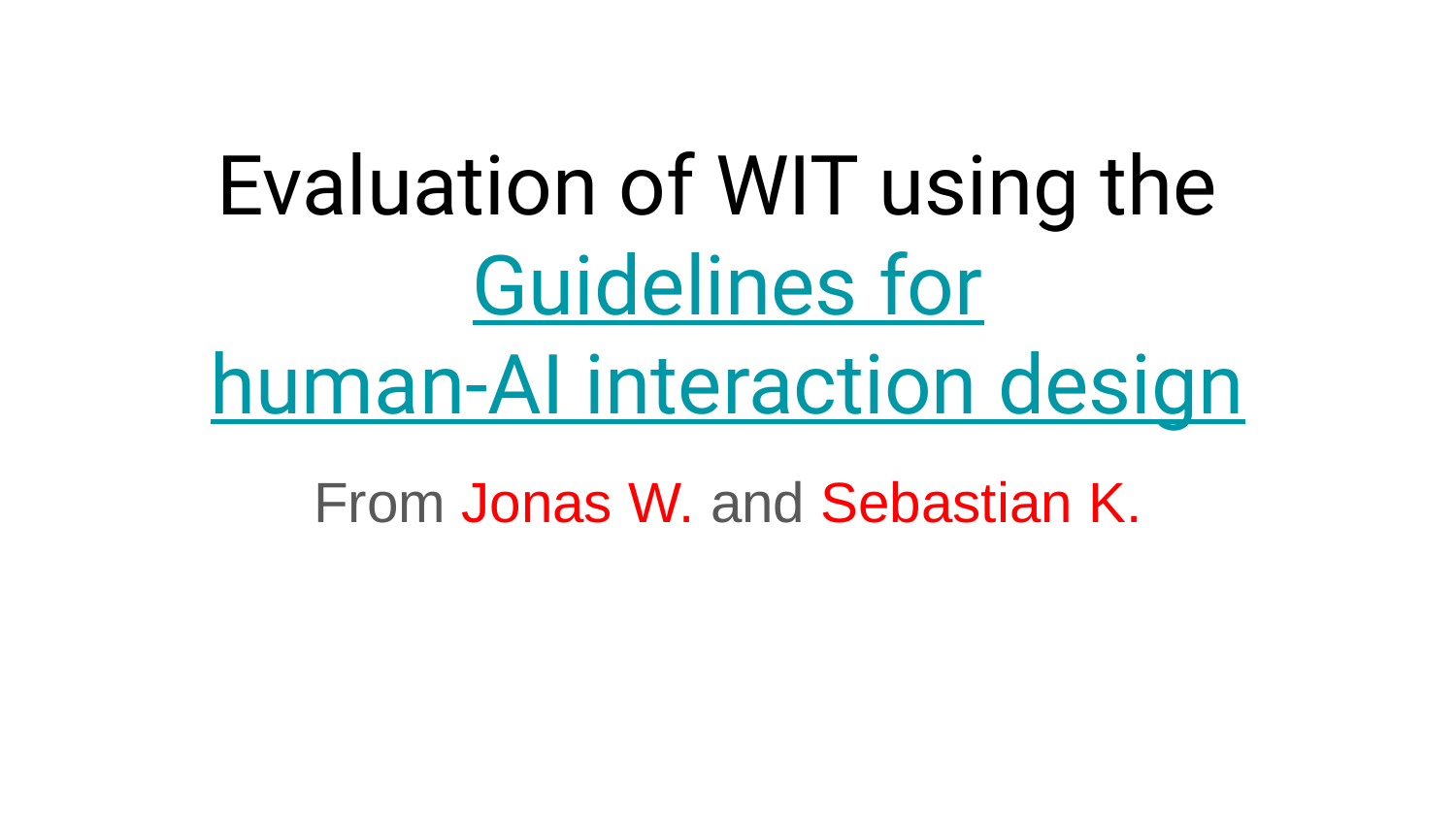

# Evaluation of WIT using the Guidelines for
human-AI interaction design
From Jonas W. and Sebastian K.